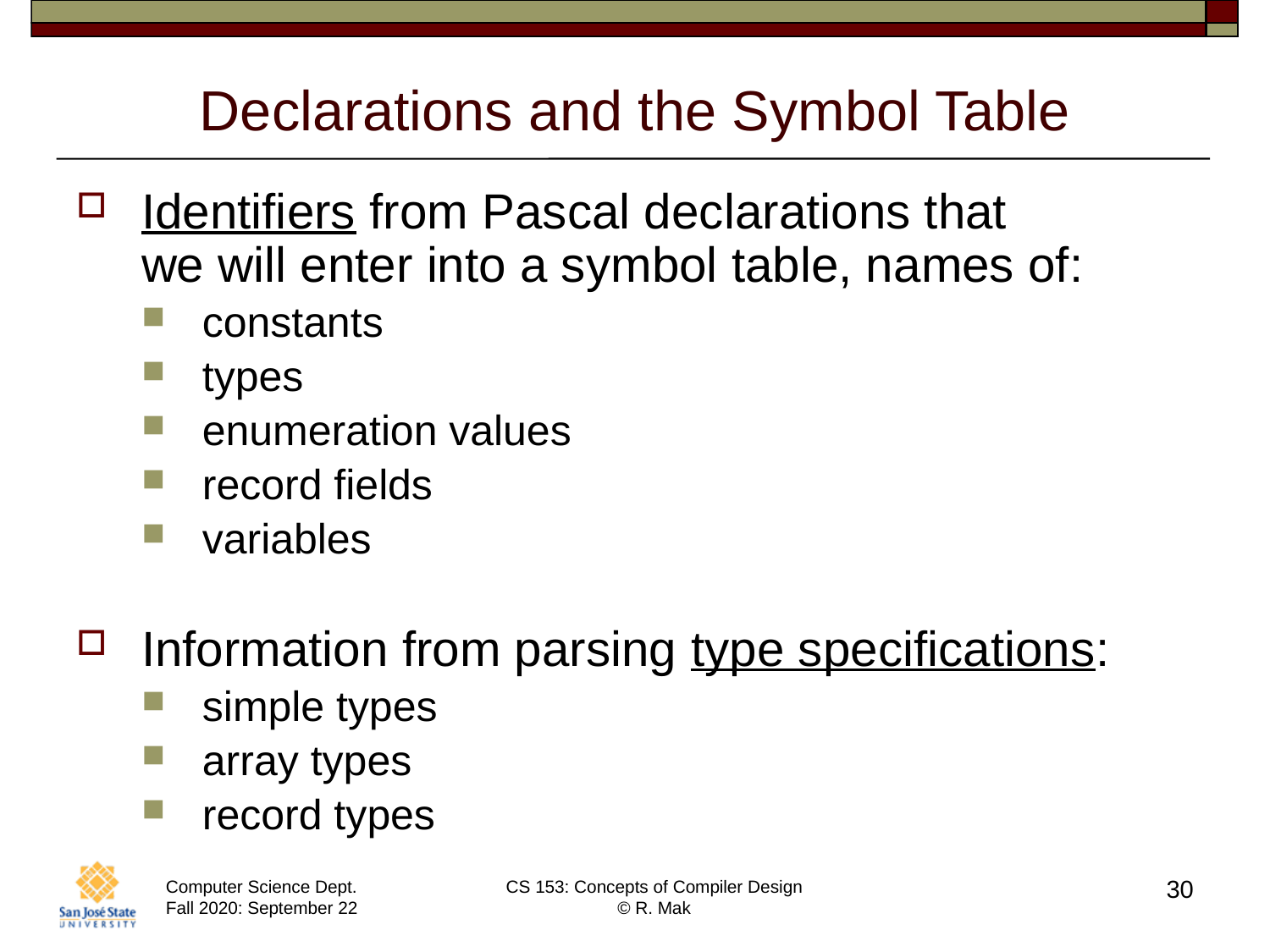

# Declarations and the Symbol Table
Identifiers from Pascal declarations that
we will enter into a symbol table, names of:
constants
types
enumeration values
record fields
variables

Information from parsing type specifications:
simple types
array types
record types
30